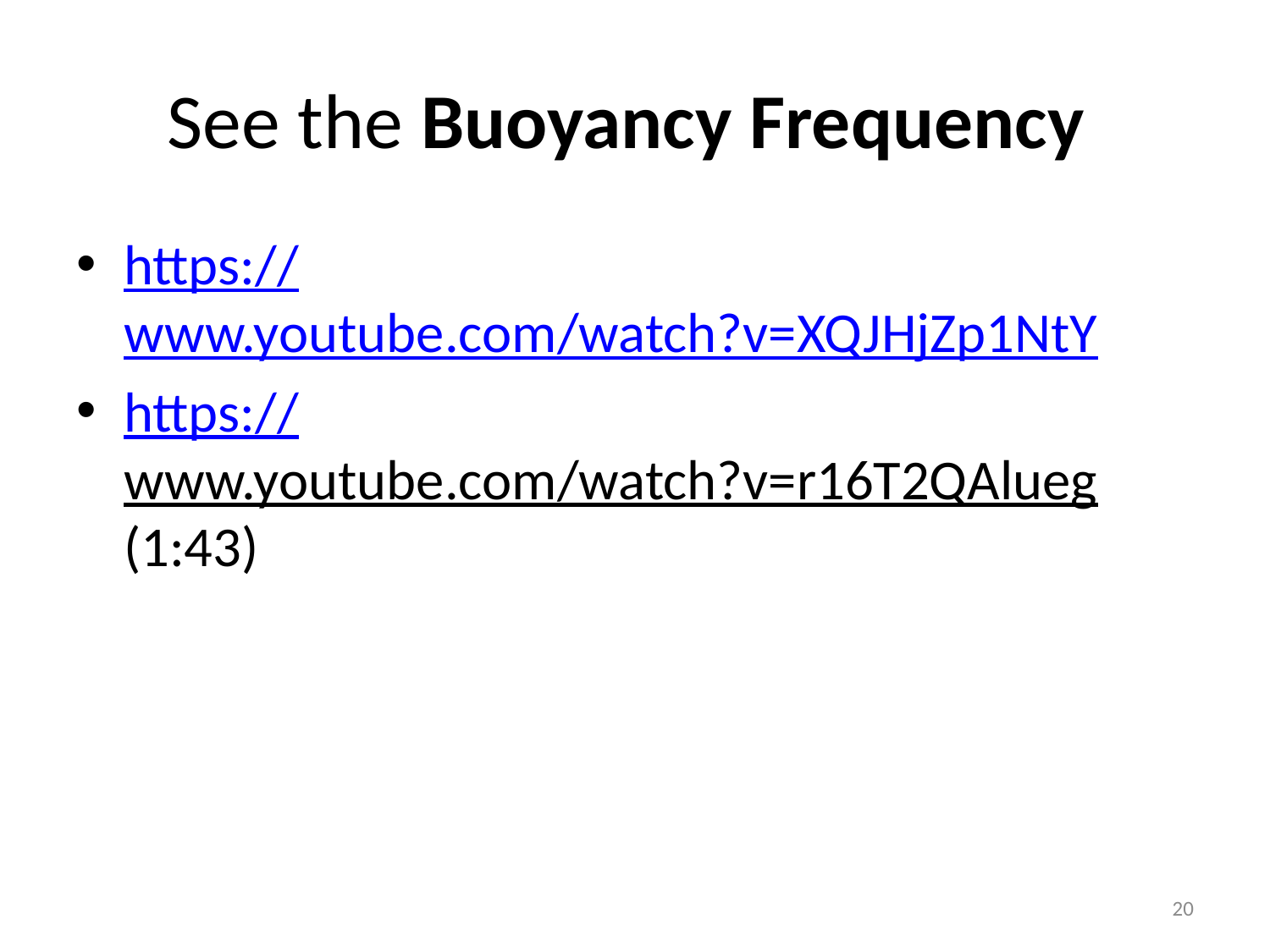

# See the Buoyancy Frequency
https://www.youtube.com/watch?v=XQJHjZp1NtY
https://www.youtube.com/watch?v=r16T2QAlueg  (1:43)

20